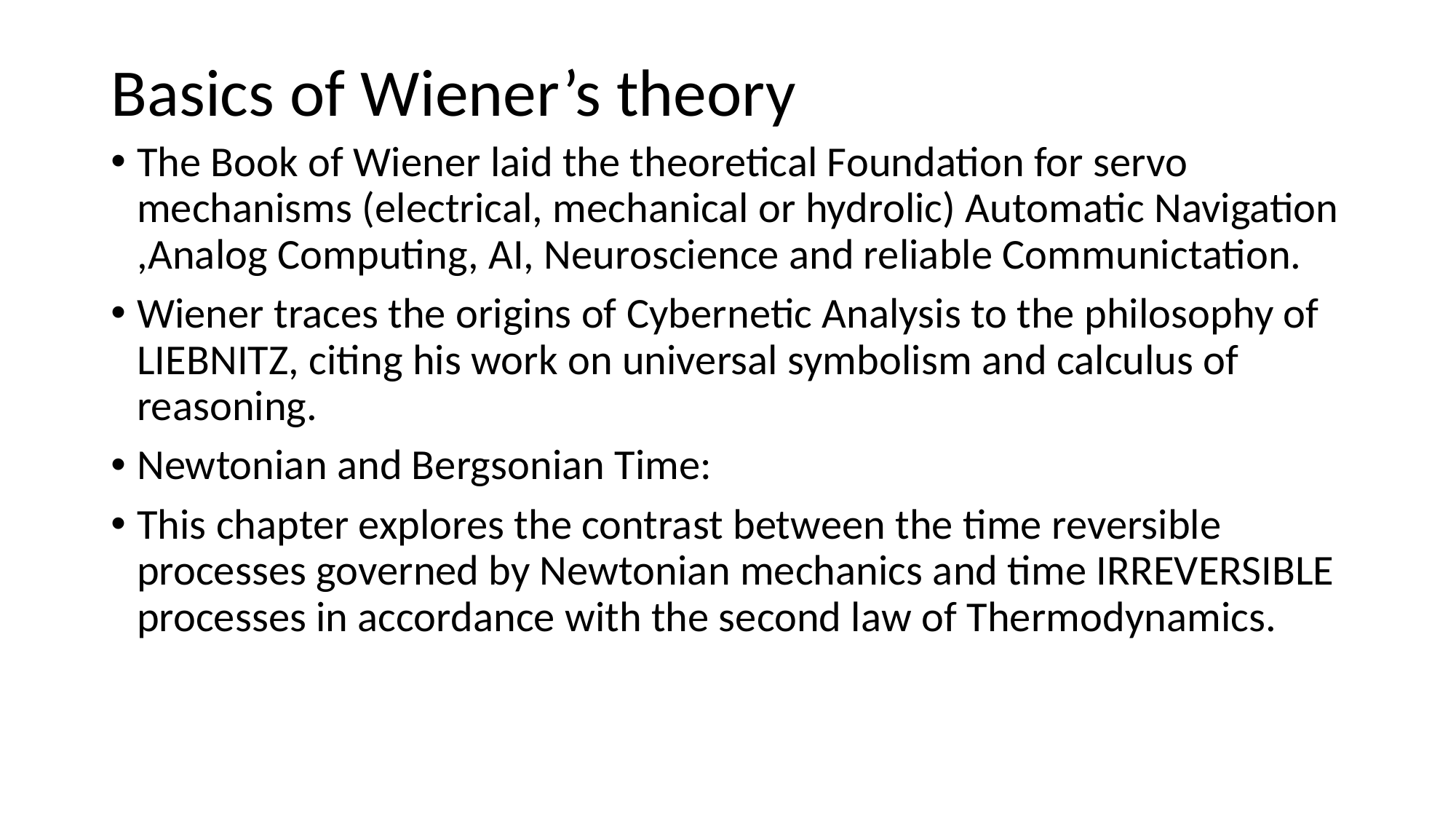

# Basics of Wiener’s theory
The Book of Wiener laid the theoretical Foundation for servo mechanisms (electrical, mechanical or hydrolic) Automatic Navigation ,Analog Computing, AI, Neuroscience and reliable Communictation.
Wiener traces the origins of Cybernetic Analysis to the philosophy of LIEBNITZ, citing his work on universal symbolism and calculus of reasoning.
Newtonian and Bergsonian Time:
This chapter explores the contrast between the time reversible processes governed by Newtonian mechanics and time IRREVERSIBLE processes in accordance with the second law of Thermodynamics.